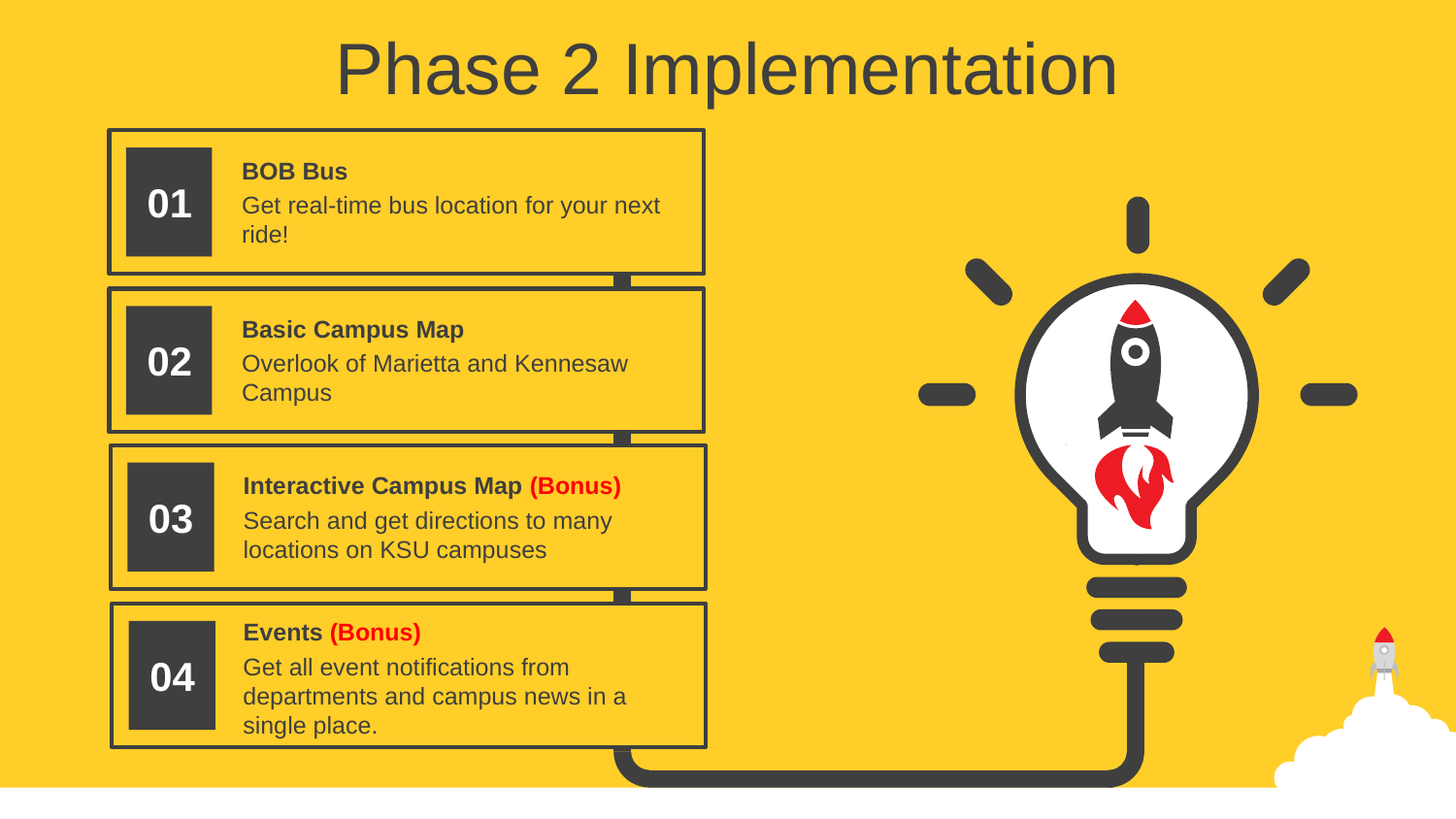

Phase 2 Implementation

BOB Bus
Get real-time bus location for your next ride!
01

Basic Campus Map
Overlook of Marietta and Kennesaw Campus
02

Interactive Campus Map (Bonus)
Search and get directions to many locations on KSU campuses
03

Events (Bonus)
Get all event notifications from departments and campus news in a single place.

04